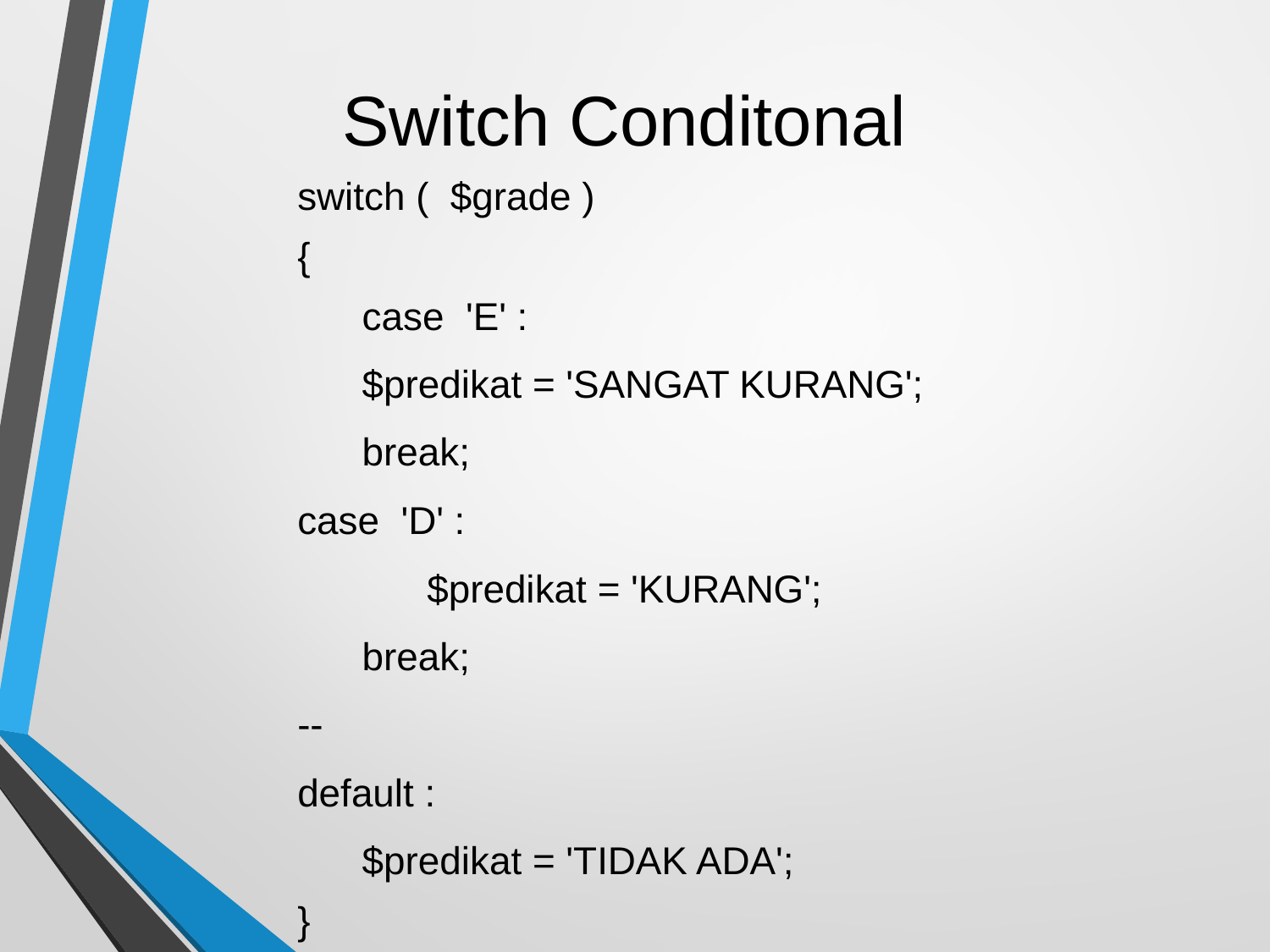

# Switch Conditonal
switch (  $grade )
{
      case  'E' :
      $predikat = 'SANGAT KURANG';
      break;
case  'D' :
            $predikat = 'KURANG';
      break;
--
default :
      $predikat = 'TIDAK ADA';
}